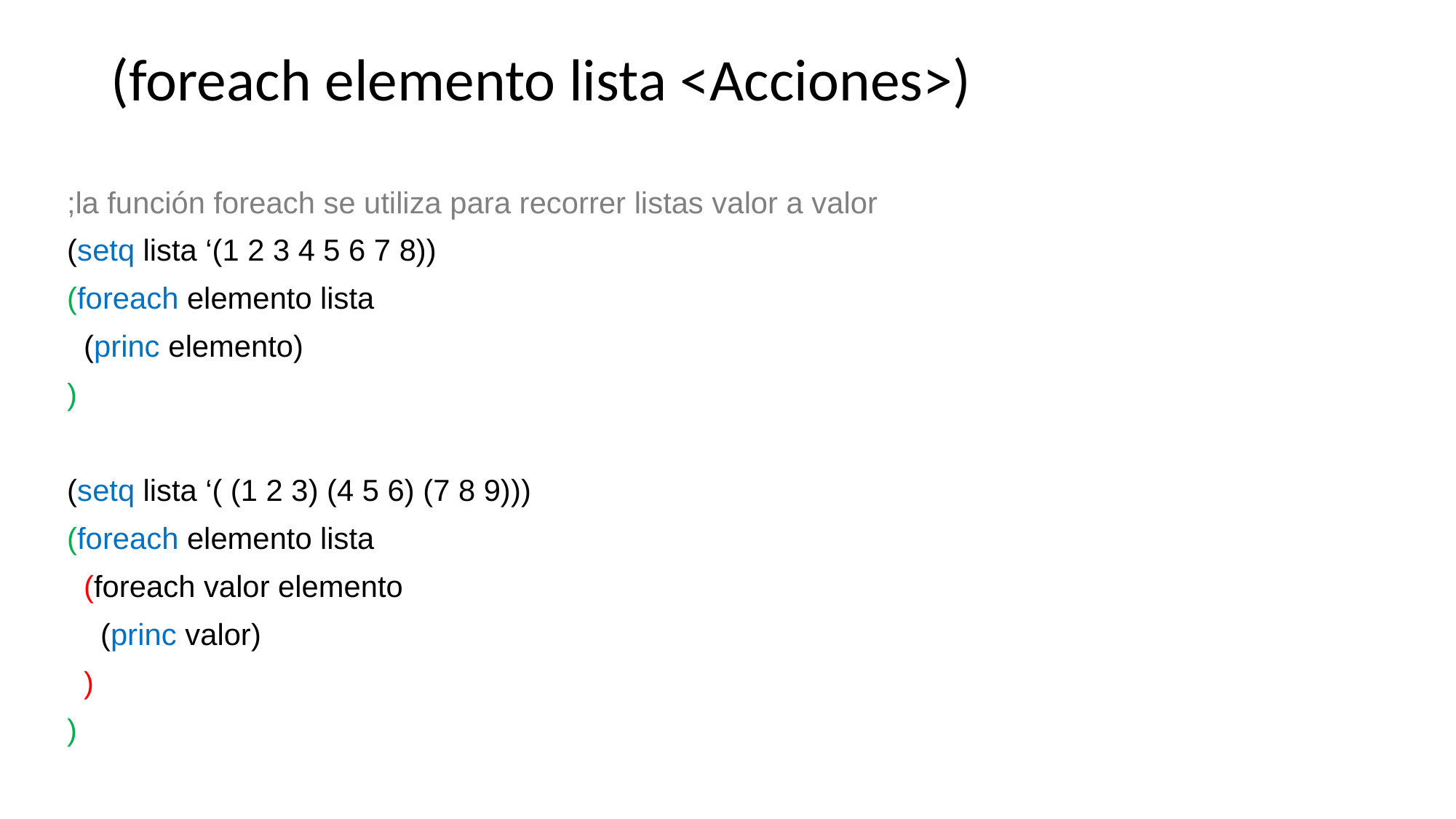

# (foreach elemento lista <Acciones>)
;la función foreach se utiliza para recorrer listas valor a valor
(setq lista ‘(1 2 3 4 5 6 7 8))
(foreach elemento lista
  (princ elemento)
)

(setq lista ‘( (1 2 3) (4 5 6) (7 8 9)))
(foreach elemento lista
  (foreach valor elemento
    (princ valor)
  )
)